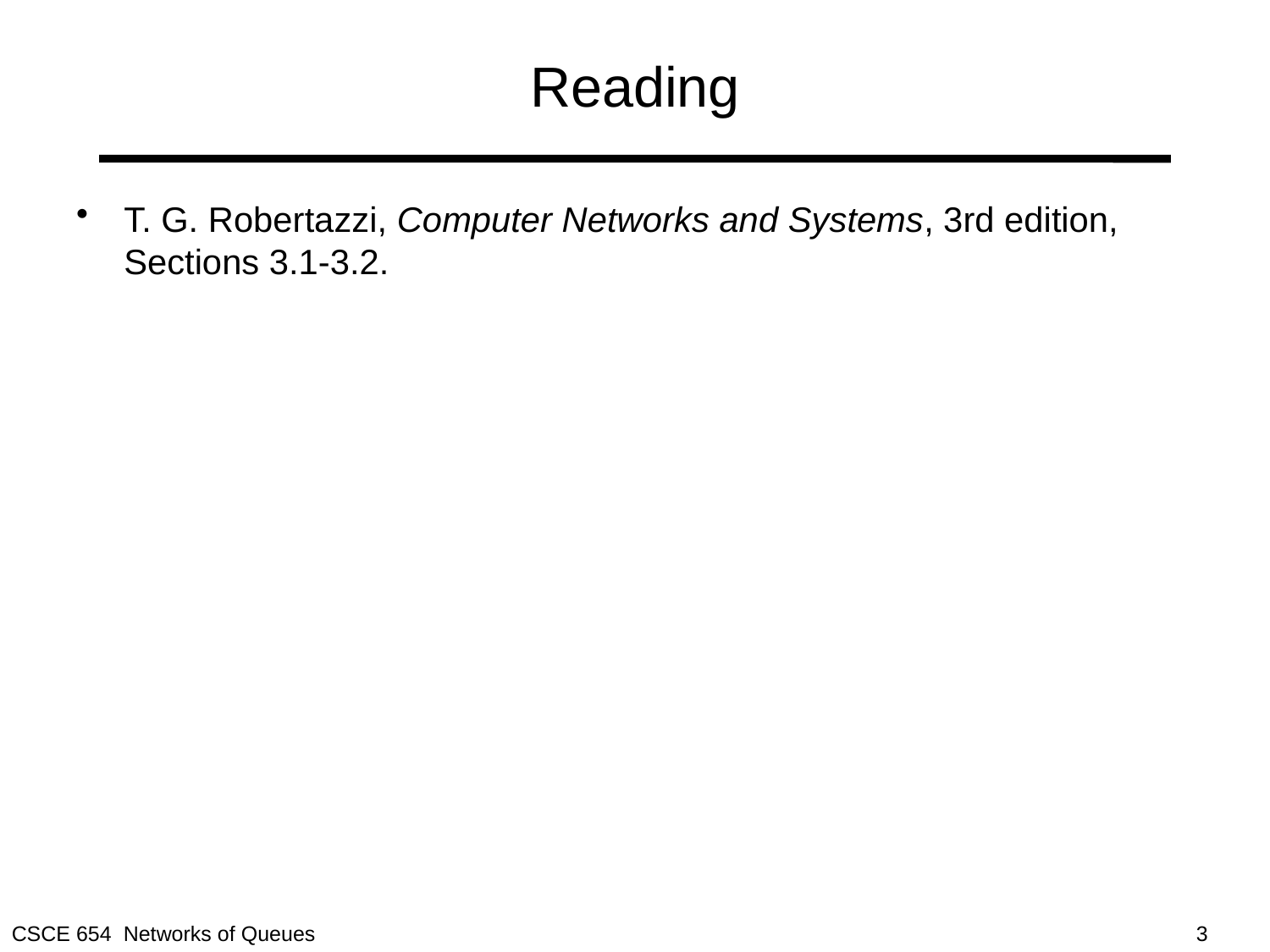

# Reading
T. G. Robertazzi, Computer Networks and Systems, 3rd edition, Sections 3.1-3.2.